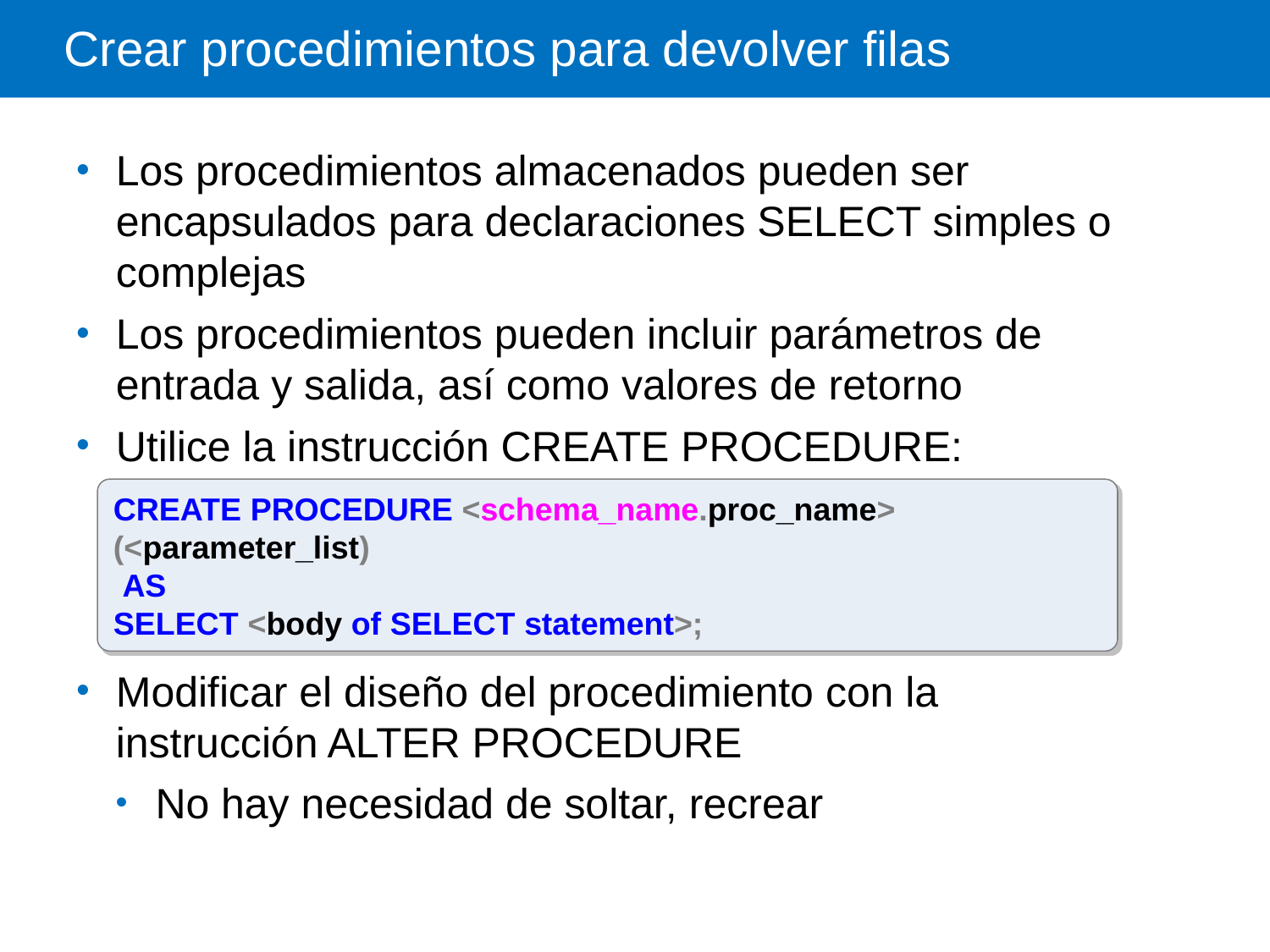

# Crear procedimientos para devolver filas
Los procedimientos almacenados pueden ser encapsulados para declaraciones SELECT simples o complejas
Los procedimientos pueden incluir parámetros de entrada y salida, así como valores de retorno
Utilice la instrucción CREATE PROCEDURE:

Modificar el diseño del procedimiento con la instrucción ALTER PROCEDURE
No hay necesidad de soltar, recrear
CREATE PROCEDURE <schema_name.proc_name>
(<parameter_list)
 AS
SELECT <body of SELECT statement>;